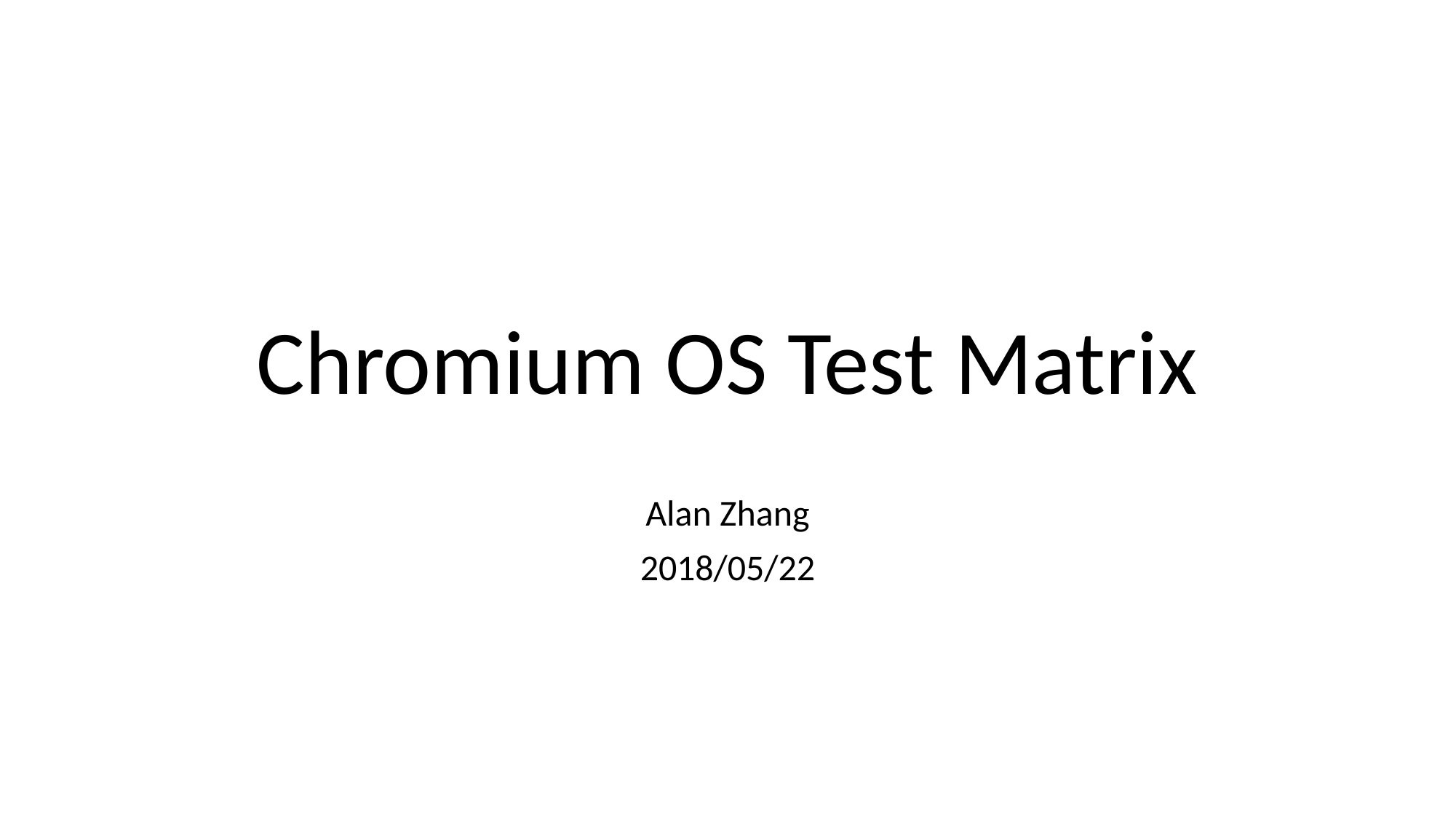

# Chromium OS Test Matrix

Alan Zhang
2018/05/22